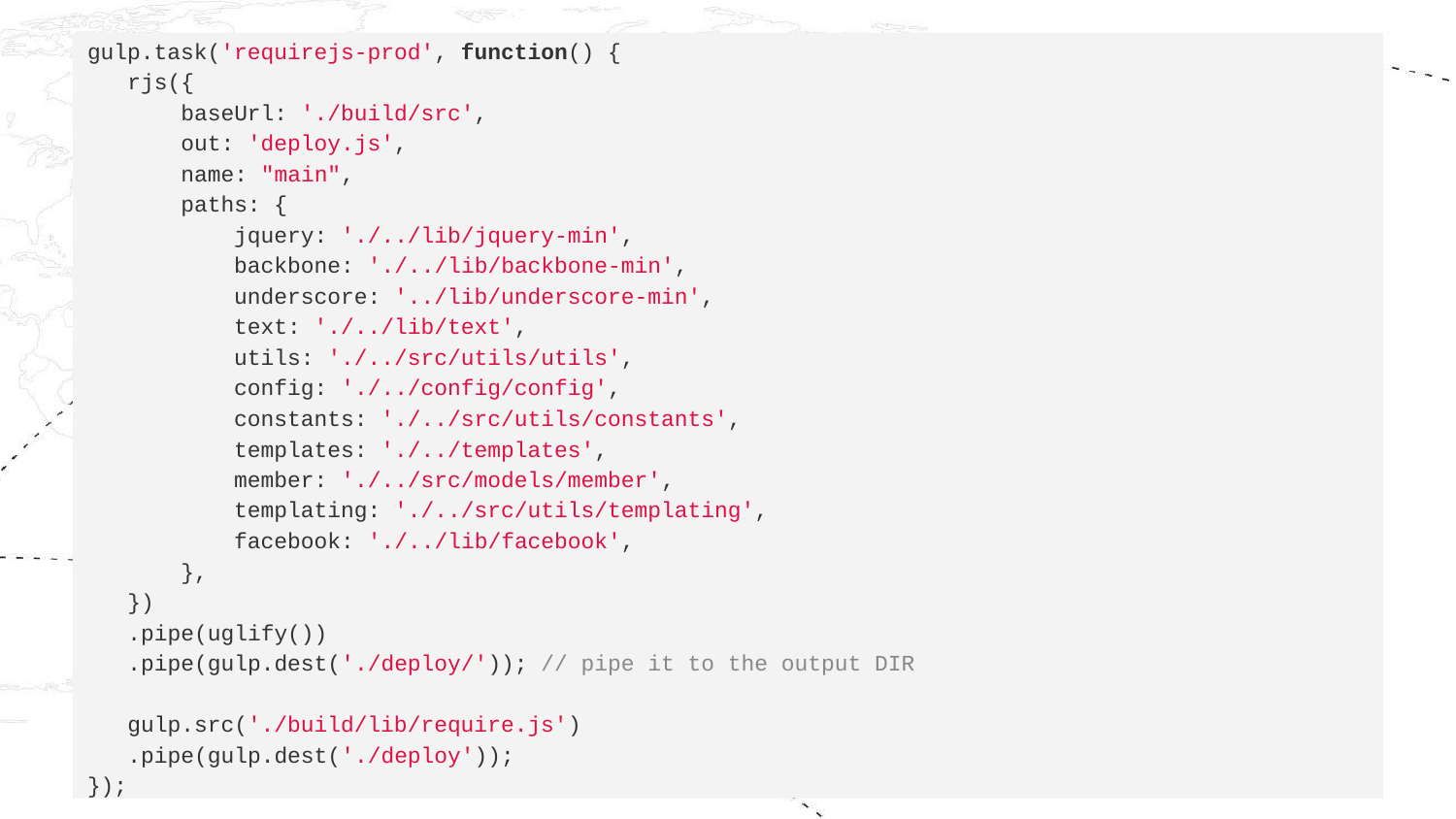

gulp.task('requirejs-prod', function() {
   rjs({
       baseUrl: './build/src',
       out: 'deploy.js',
       name: "main",
       paths: {
           jquery: './../lib/jquery-min',
           backbone: './../lib/backbone-min',
           underscore: '../lib/underscore-min',
           text: './../lib/text',
           utils: './../src/utils/utils',
           config: './../config/config',
           constants: './../src/utils/constants',
           templates: './../templates',
           member: './../src/models/member',
           templating: './../src/utils/templating',
           facebook: './../lib/facebook',
       },
   })
   .pipe(uglify())
   .pipe(gulp.dest('./deploy/')); // pipe it to the output DIR

   gulp.src('./build/lib/require.js')
   .pipe(gulp.dest('./deploy'));
});
#